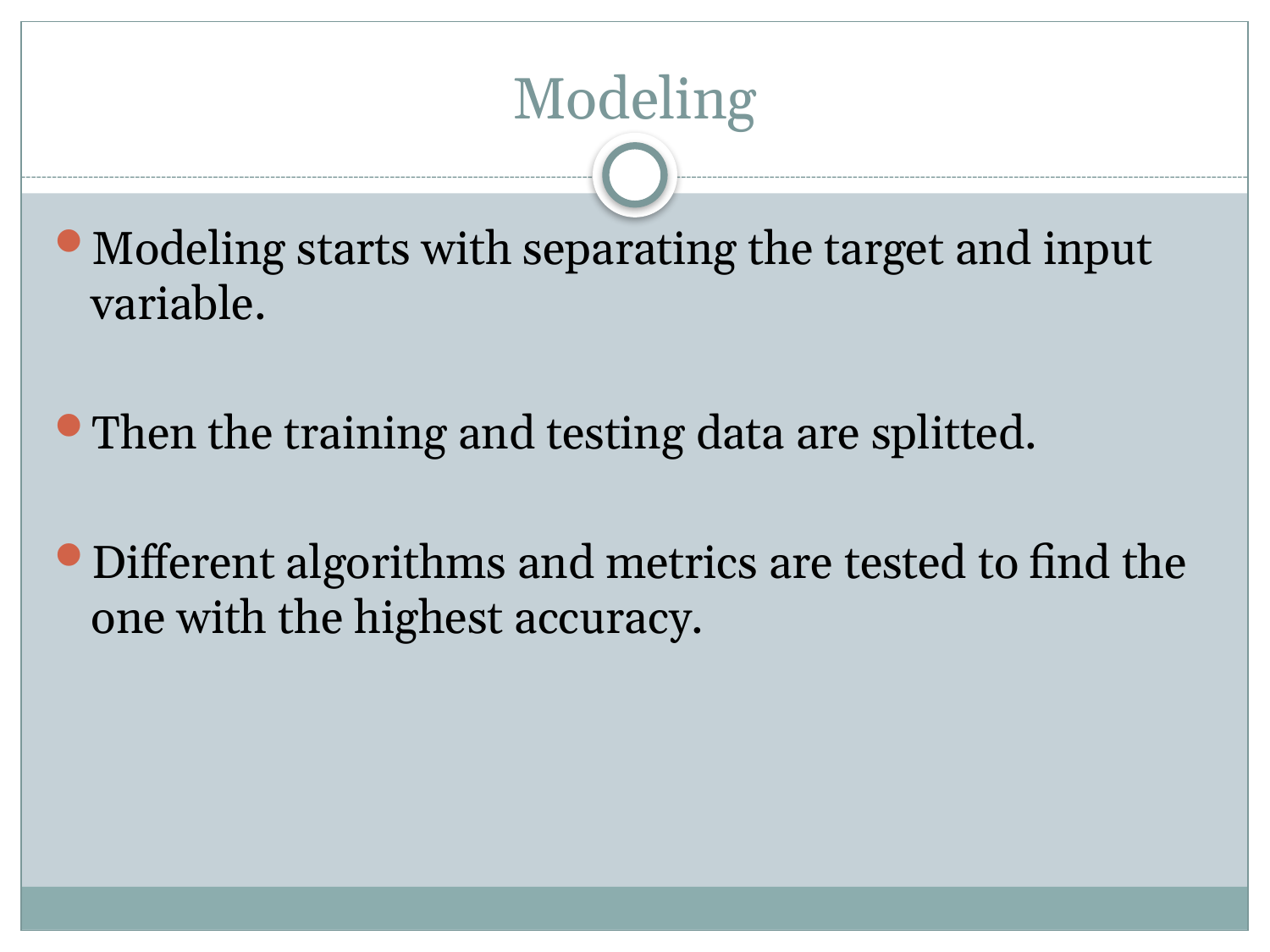

# Modeling
Modeling starts with separating the target and input variable.

Then the training and testing data are splitted.

Different algorithms and metrics are tested to find the one with the highest accuracy.